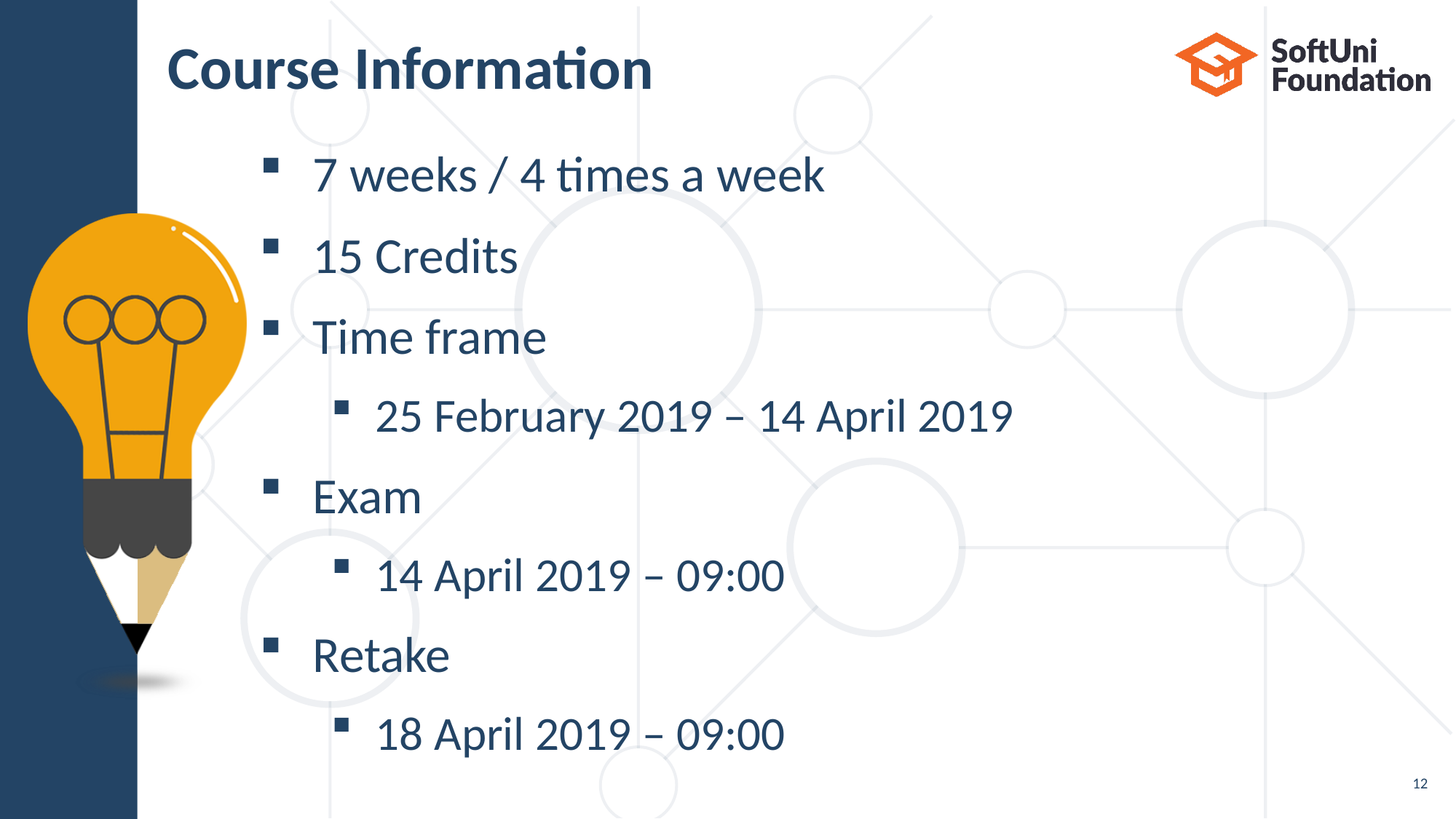

# Course Information
7 weeks / 4 times a week
15 Credits
Time frame
25 February 2019 – 14 April 2019
Exam
14 April 2019 – 09:00
Retake
18 April 2019 – 09:00

12